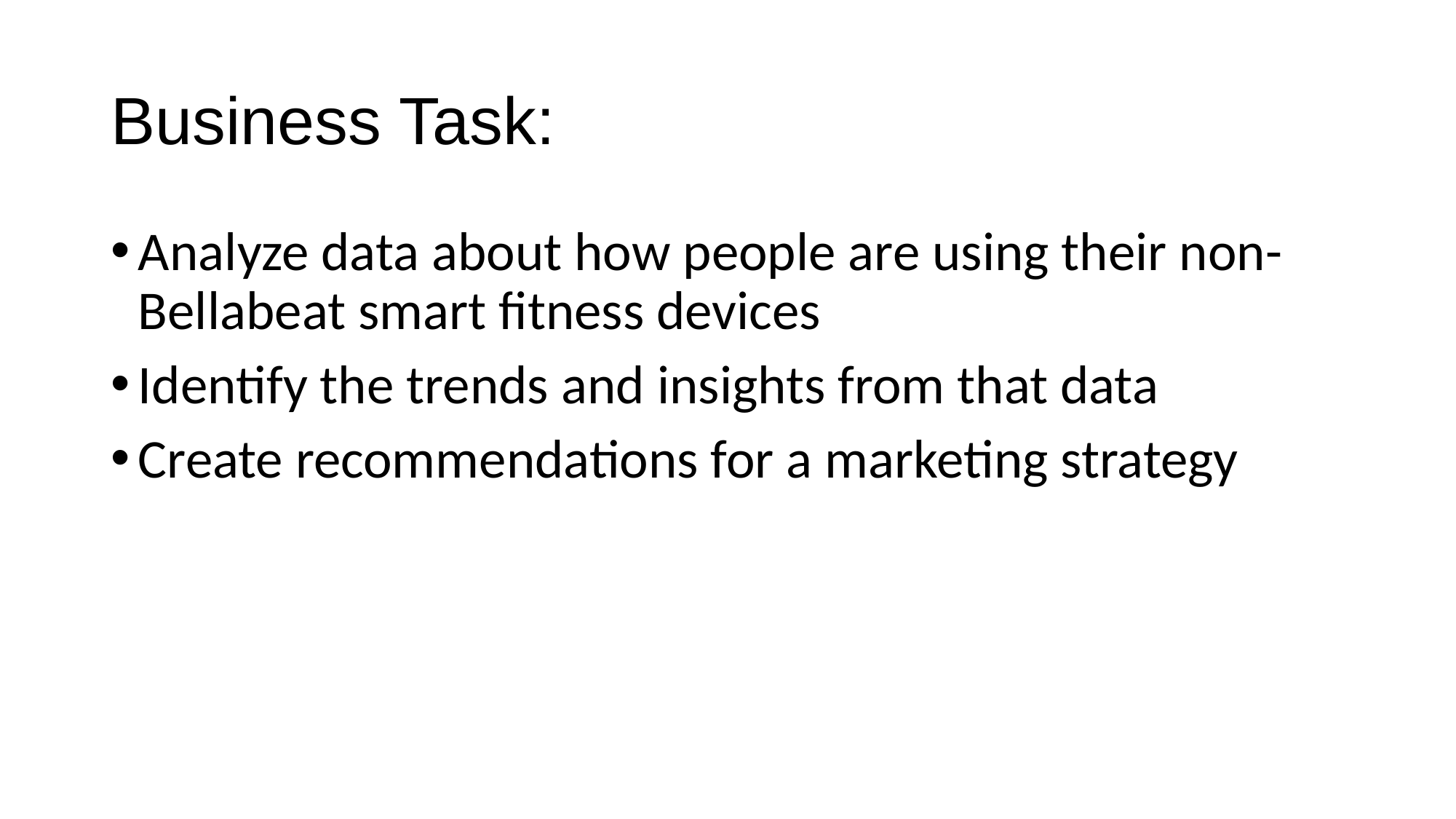

# Business Task:
Analyze data about how people are using their non-Bellabeat smart fitness devices
Identify the trends and insights from that data
Create recommendations for a marketing strategy